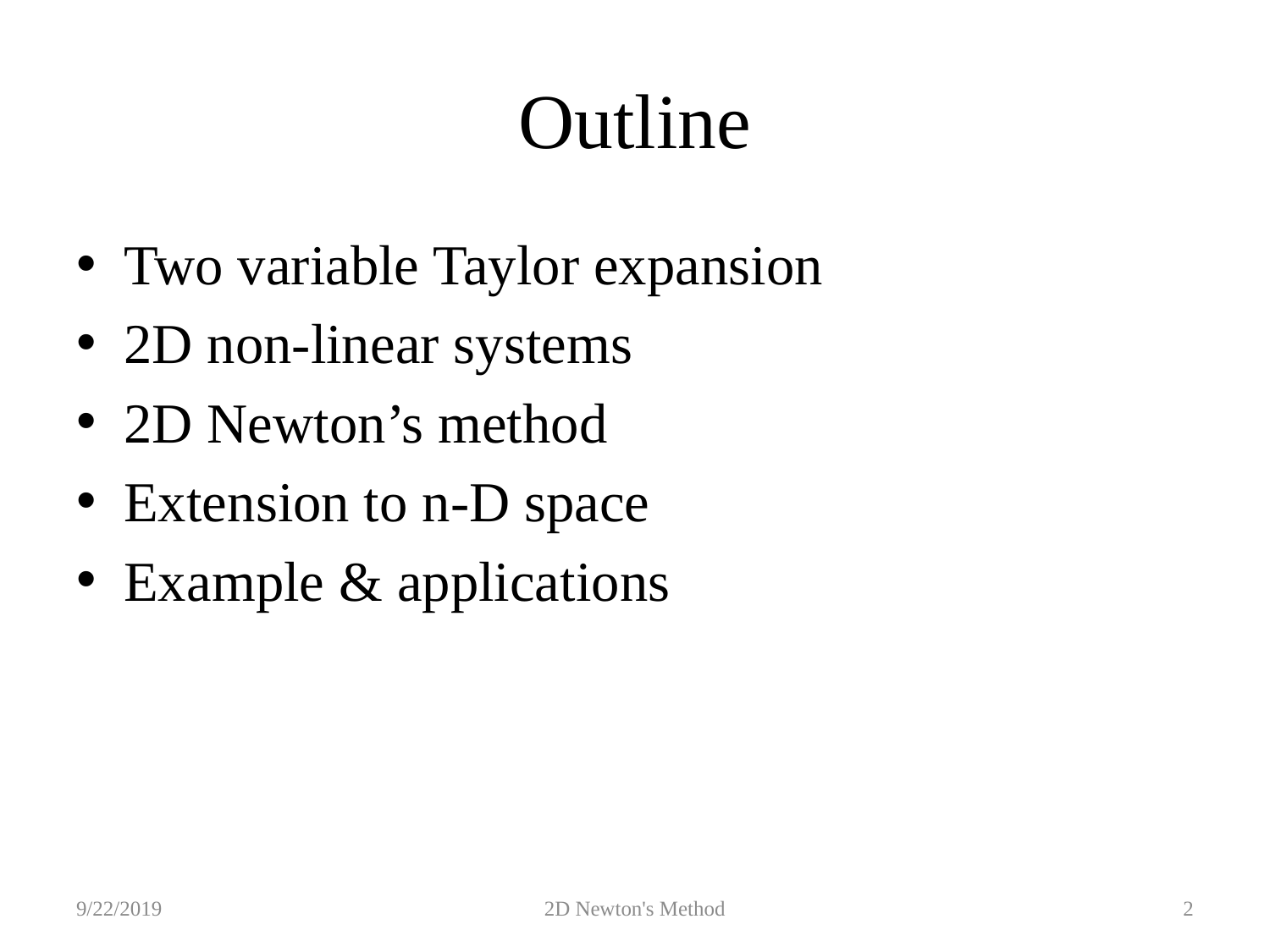

# Outline
Two variable Taylor expansion
2D non-linear systems
2D Newton’s method
Extension to n-D space
Example & applications
9/22/2019
2D Newton's Method
2